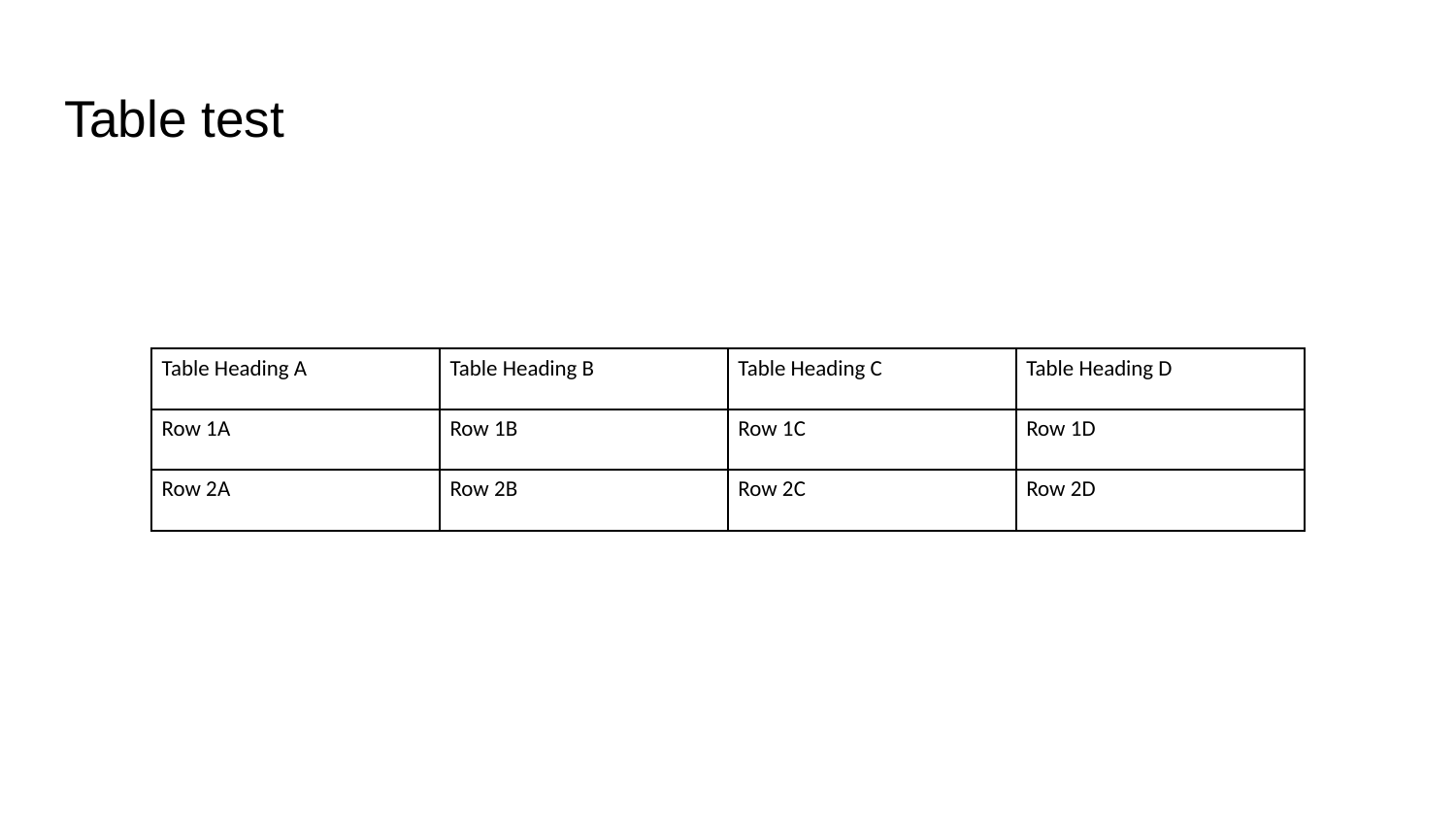

# Table test
| Table Heading A | Table Heading B | Table Heading C | Table Heading D |
| --- | --- | --- | --- |
| Row 1A | Row 1B | Row 1C | Row 1D |
| Row 2A | Row 2B | Row 2C | Row 2D |